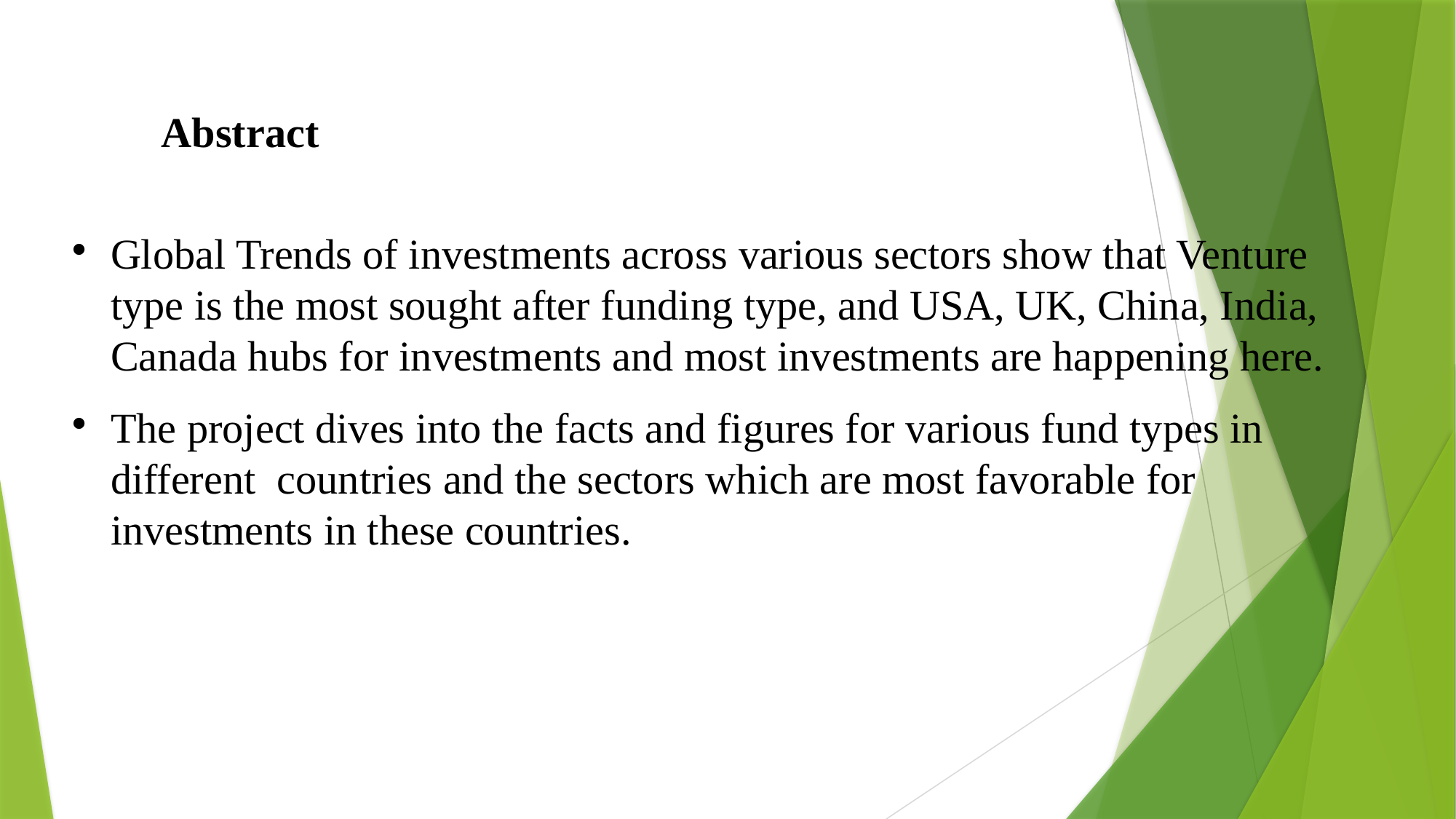

Abstract
Global Trends of investments across various sectors show that Venture  type is the most sought after funding type, and USA, UK, China, India, Canada hubs for investments and most investments are happening here.
The project dives into the facts and figures for various fund types in different  countries and the sectors which are most favorable for investments in these countries.